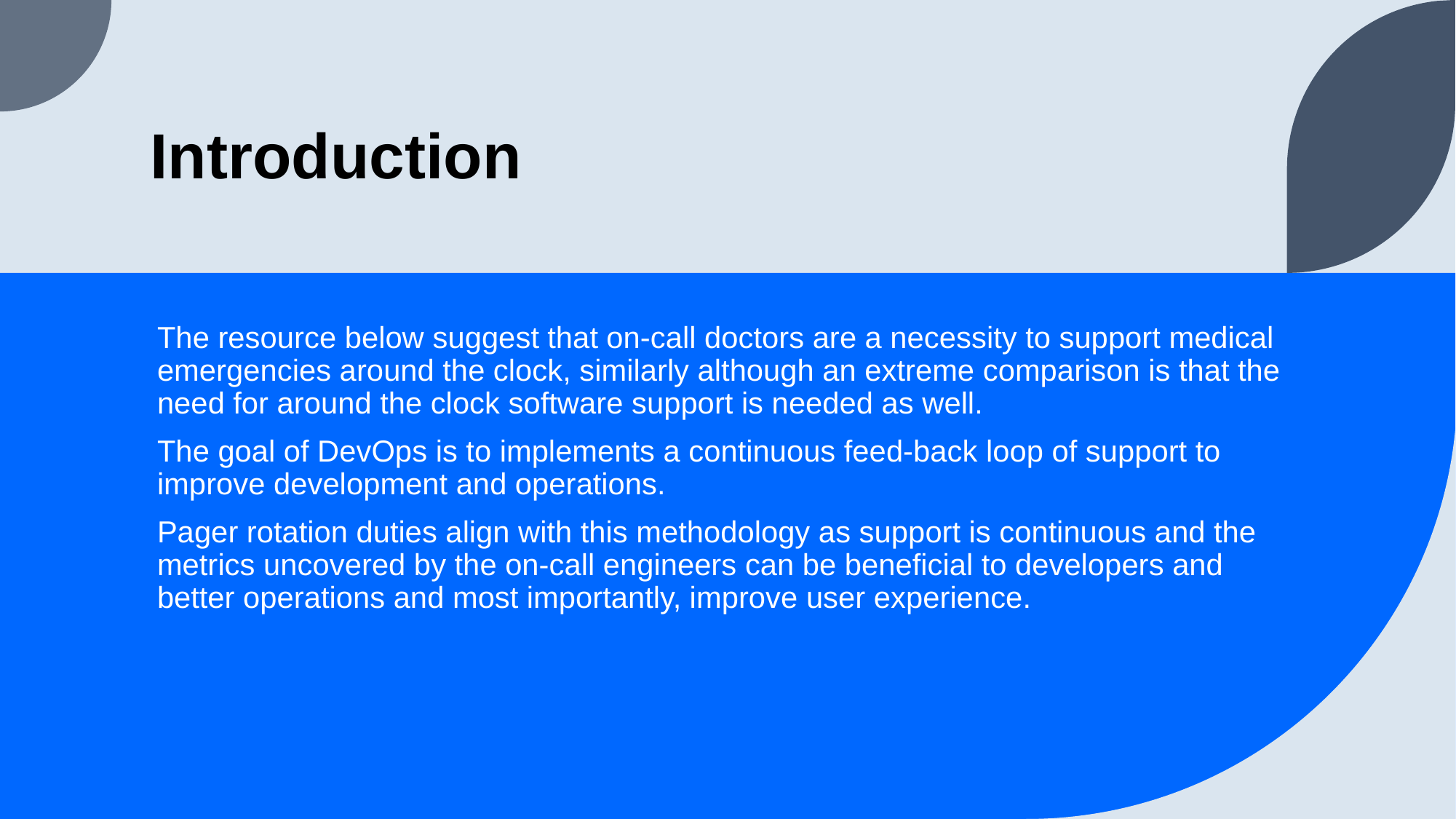

# Introduction
The resource below suggest that on-call doctors are a necessity to support medical emergencies around the clock, similarly although an extreme comparison is that the need for around the clock software support is needed as well.
The goal of DevOps is to implements a continuous feed-back loop of support to improve development and operations.
Pager rotation duties align with this methodology as support is continuous and the metrics uncovered by the on-call engineers can be beneficial to developers and better operations and most importantly, improve user experience.